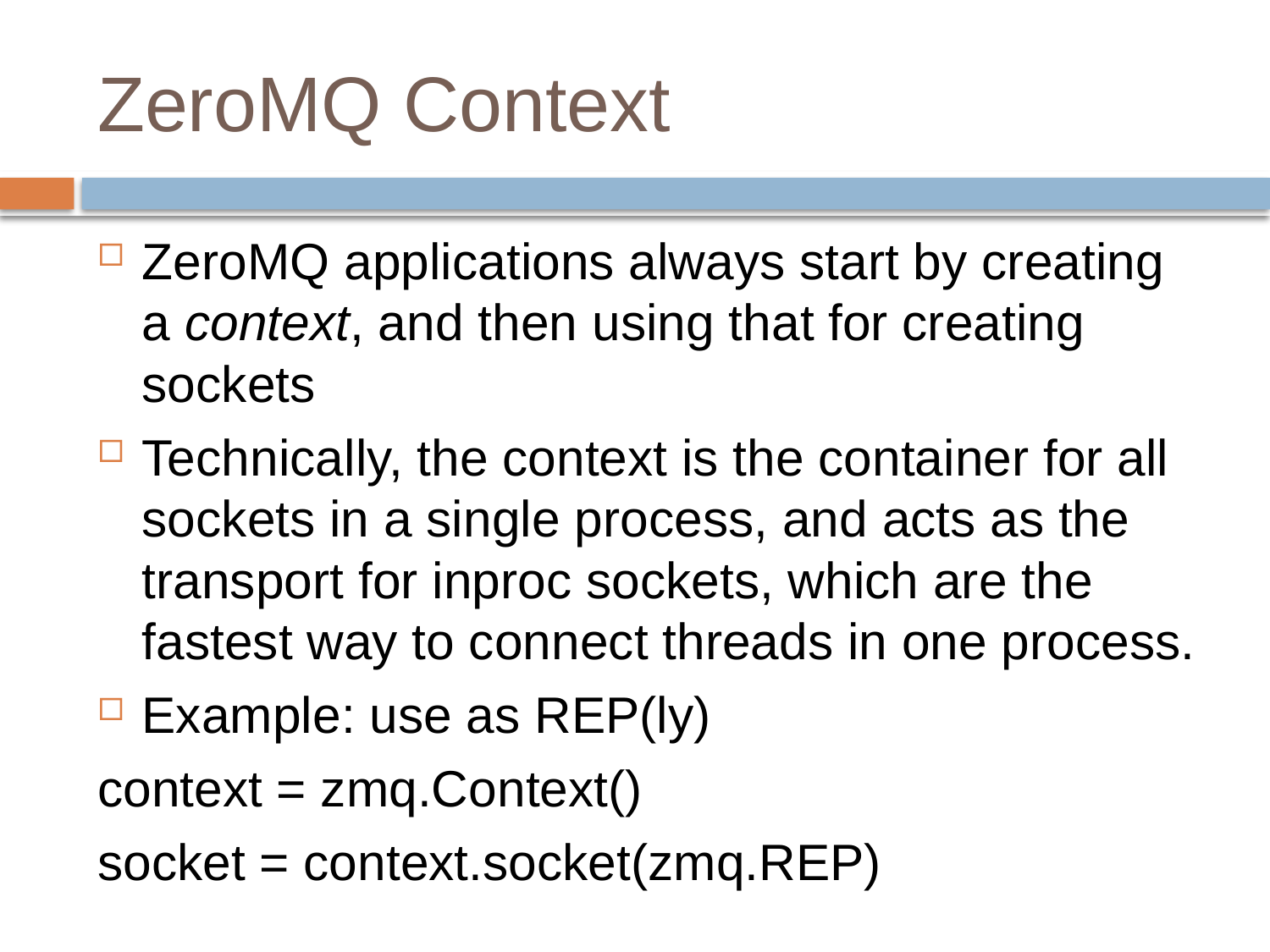

# ZeroMQ Context
ZeroMQ applications always start by creating a context, and then using that for creating sockets
Technically, the context is the container for all sockets in a single process, and acts as the transport for inproc sockets, which are the fastest way to connect threads in one process.
Example: use as REP(ly)
context = zmq.Context()
socket = context.socket(zmq.REP)